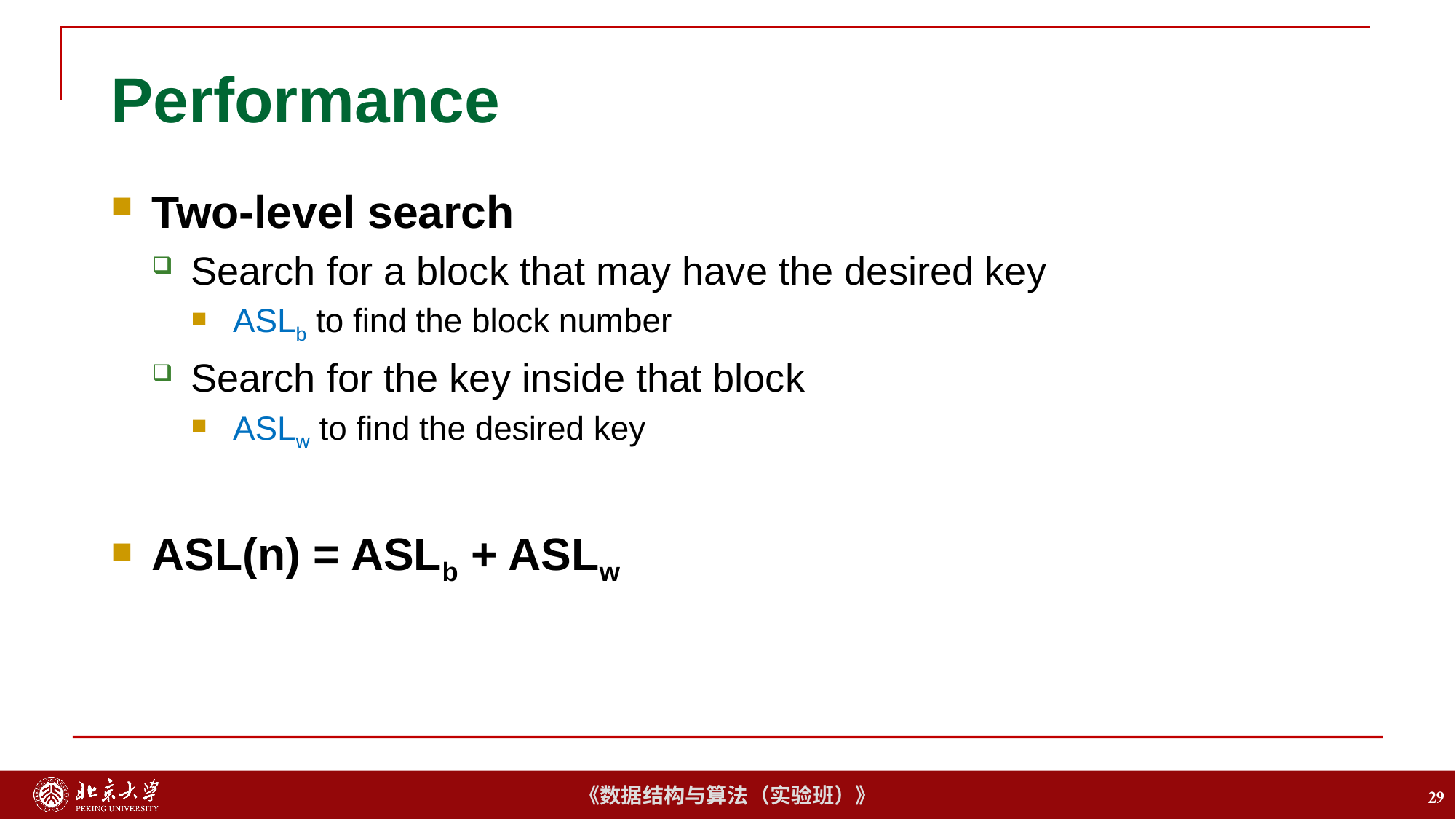

# Performance
Two-level search
Search for a block that may have the desired key
ASLb to find the block number
Search for the key inside that block
ASLw to find the desired key

ASL(n) = ASLb + ASLw

29